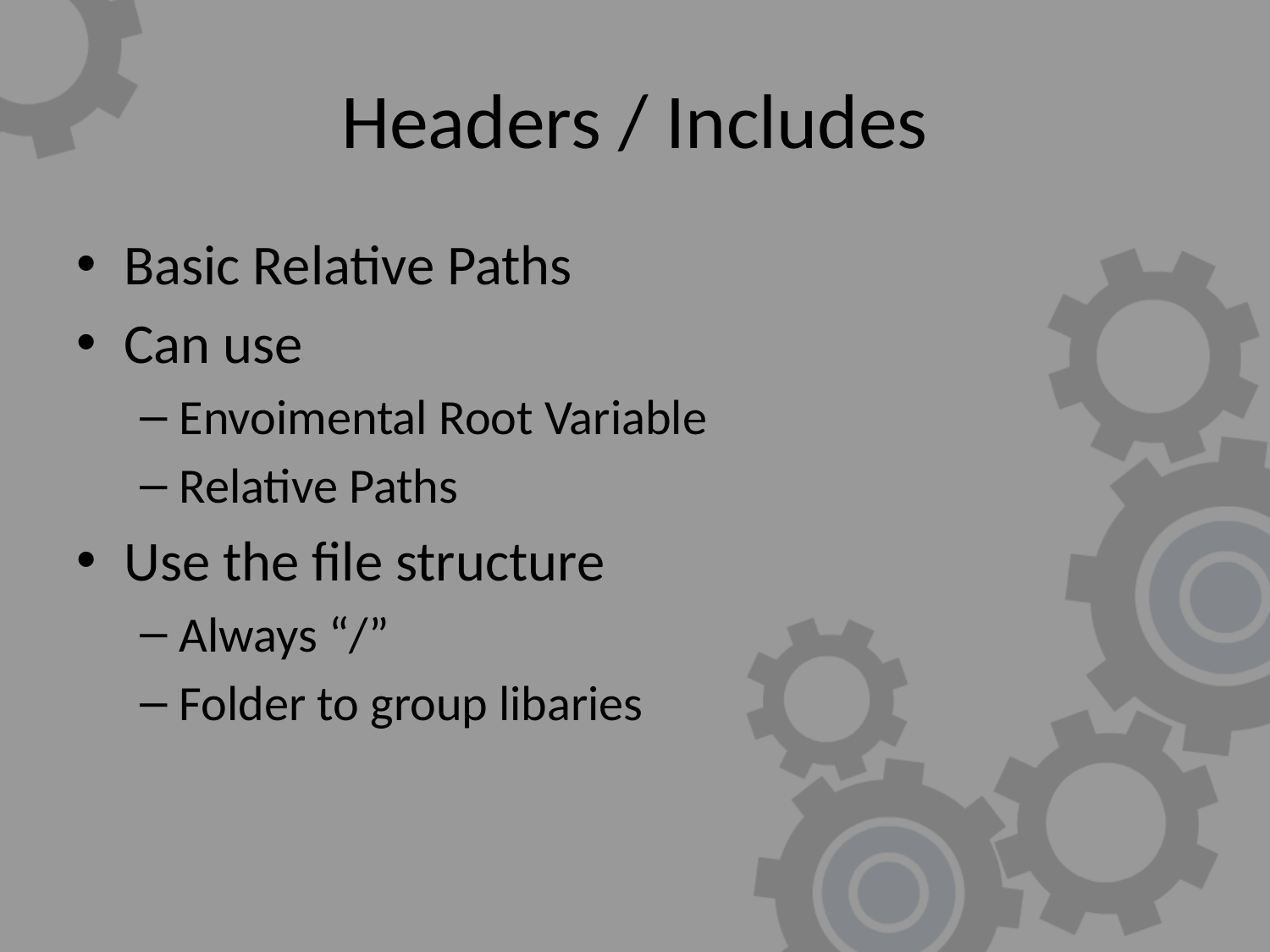

# Headers / Includes
Basic Relative Paths
Can use
Envoimental Root Variable
Relative Paths
Use the file structure
Always “/”
Folder to group libaries